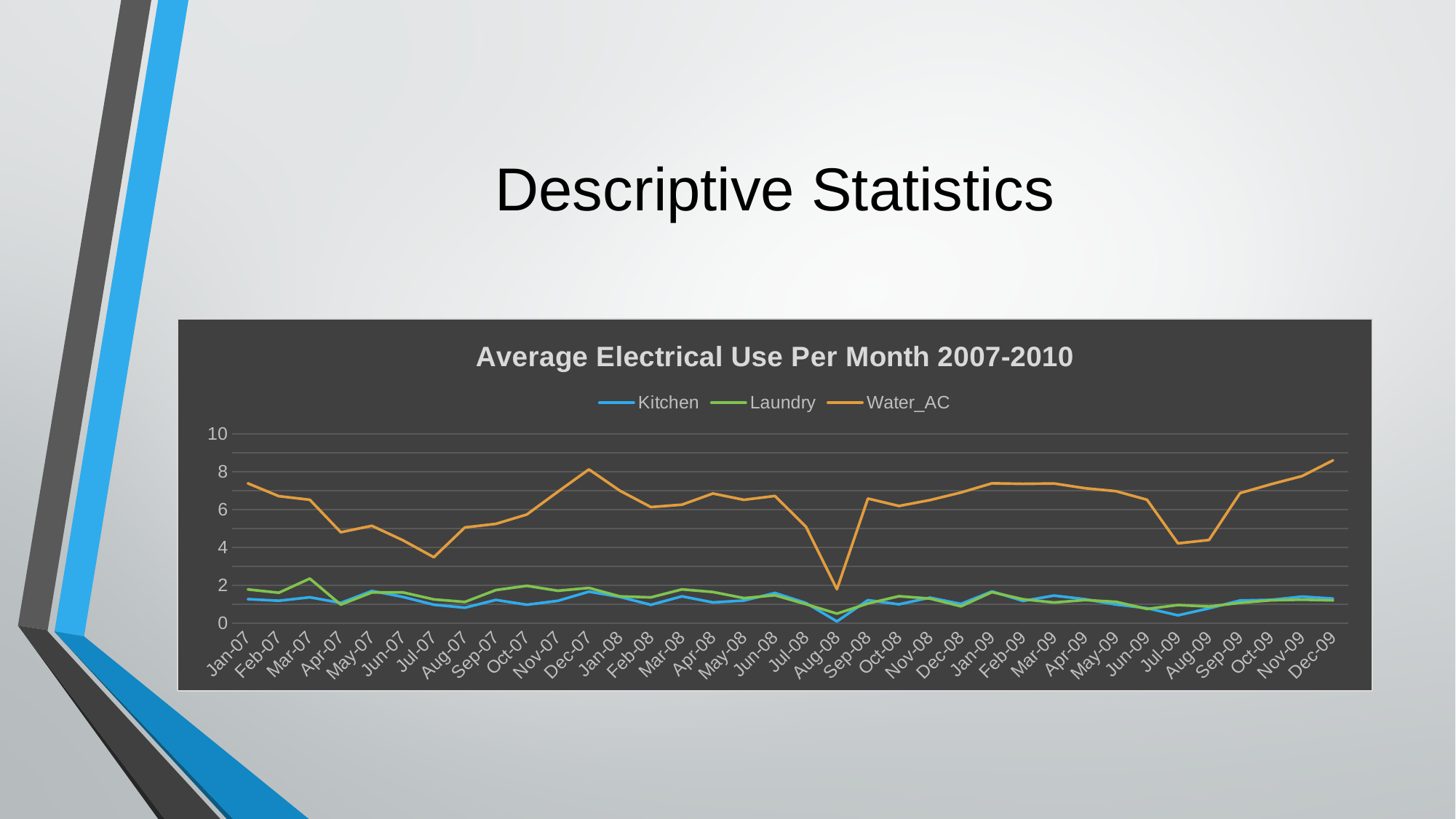

# Descriptive Statistics

### Chart: Average Electrical Use Per Month 2007-2010

| Category | Kitchen | Laundry | Water_AC |
|---|---|---|---|
| 39083 | 1.26423674895829 | 1.77593082127335 | 7.38335050853533 |
| 39114 | 1.18021727268218 | 1.60236122823553 | 6.70355672404385 |
| 39142 | 1.36317548621548 | 2.34980596244869 | 6.51340317189708 |
| 39173 | 1.06588646553689 | 0.973148922157205 | 4.80033943815386 |
| 39203 | 1.69661738351254 | 1.61586021505376 | 5.13996415770609 |
| 39234 | 1.38267256760201 | 1.62057140209004 | 4.37590657367287 |
| 39264 | 0.967265047518479 | 1.25217371767508 | 3.47828529061538 |
| 39295 | 0.812474785960823 | 1.11414675691425 | 5.05271415123941 |
| 39326 | 1.22322792721885 | 1.74260382425112 | 5.24040464836335 |
| 39356 | 0.968188538913034 | 1.96948788028137 | 5.73681616559882 |
| 39387 | 1.17651280151859 | 1.70531043103847 | 6.937589703227 |
| 39417 | 1.65975940321244 | 1.85781491520867 | 8.11897667958512 |
| 39448 | 1.38356594009722 | 1.40932816595354 | 6.99332422321289 |
| 39479 | 0.962521253921498 | 1.35656297147784 | 6.12874488109778 |
| 39508 | 1.41225689225869 | 1.77834854976558 | 6.25487337086969 |
| 39539 | 1.08981481481481 | 1.64053240740741 | 6.84439814814815 |
| 39569 | 1.18921098615529 | 1.31966037904924 | 6.51059635288319 |
| 39600 | 1.59096275376745 | 1.46876085094562 | 6.715502673673 |
| 39630 | 1.05992652000538 | 0.995026658900488 | 5.09046104216139 |
| 39661 | 0.0867646399928312 | 0.498767865943815 | 1.78469017429096 |
| 39692 | 1.21240740740741 | 1.03217592592593 | 6.58060185185185 |
| 39722 | 0.988698791398525 | 1.41776352669462 | 6.18622328856201 |
| 39753 | 1.34442360676993 | 1.29395012849899 | 6.49707114908199 |
| 39783 | 1.01207117054455 | 0.885346316946757 | 6.89595907469317 |
| 39814 | 1.67232688904321 | 1.63426600058245 | 7.38381236138802 |
| 39845 | 1.16996224165342 | 1.25904213036566 | 7.35706478537361 |
| 39873 | 1.45015478487146 | 1.0863430391673 | 7.3735250572031 |
| 39904 | 1.26177137830455 | 1.21767211444974 | 7.12625584517802 |
| 39934 | 0.976117931714311 | 1.12238999910386 | 6.96854556859934 |
| 39965 | 0.786113548063667 | 0.746985837824289 | 6.51633036721394 |
| 39995 | 0.408325118738238 | 0.952773546016668 | 4.21041311945515 |
| 40026 | 0.777686347116506 | 0.873551395460468 | 4.39013463164872 |
| 40057 | 1.19457369724749 | 1.06822233025442 | 6.86499062434891 |
| 40087 | 1.22601312753422 | 1.20363359394252 | 7.33674589484531 |
| 40118 | 1.39922220421769 | 1.23782957938841 | 7.76705479293502 |
| 40148 | 1.29488328330122 | 1.19830637573368 | 8.60049733410995 |